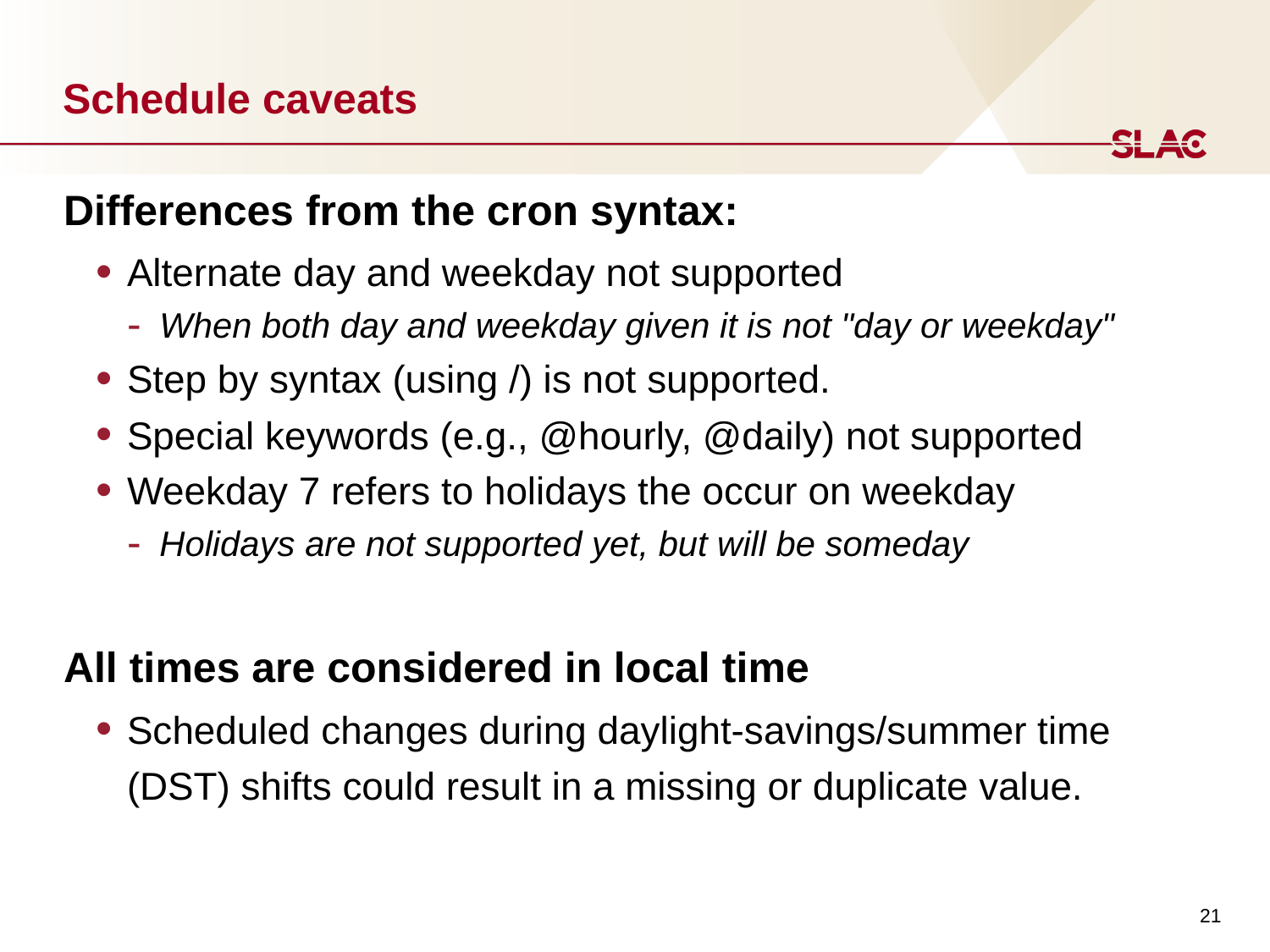

# Schedule caveats
Differences from the cron syntax:
Alternate day and weekday not supported
When both day and weekday given it is not "day or weekday"
Step by syntax (using /) is not supported.
Special keywords (e.g., @hourly, @daily) not supported
Weekday 7 refers to holidays the occur on weekday
Holidays are not supported yet, but will be someday

All times are considered in local time
Scheduled changes during daylight-savings/summer time (DST) shifts could result in a missing or duplicate value.
21